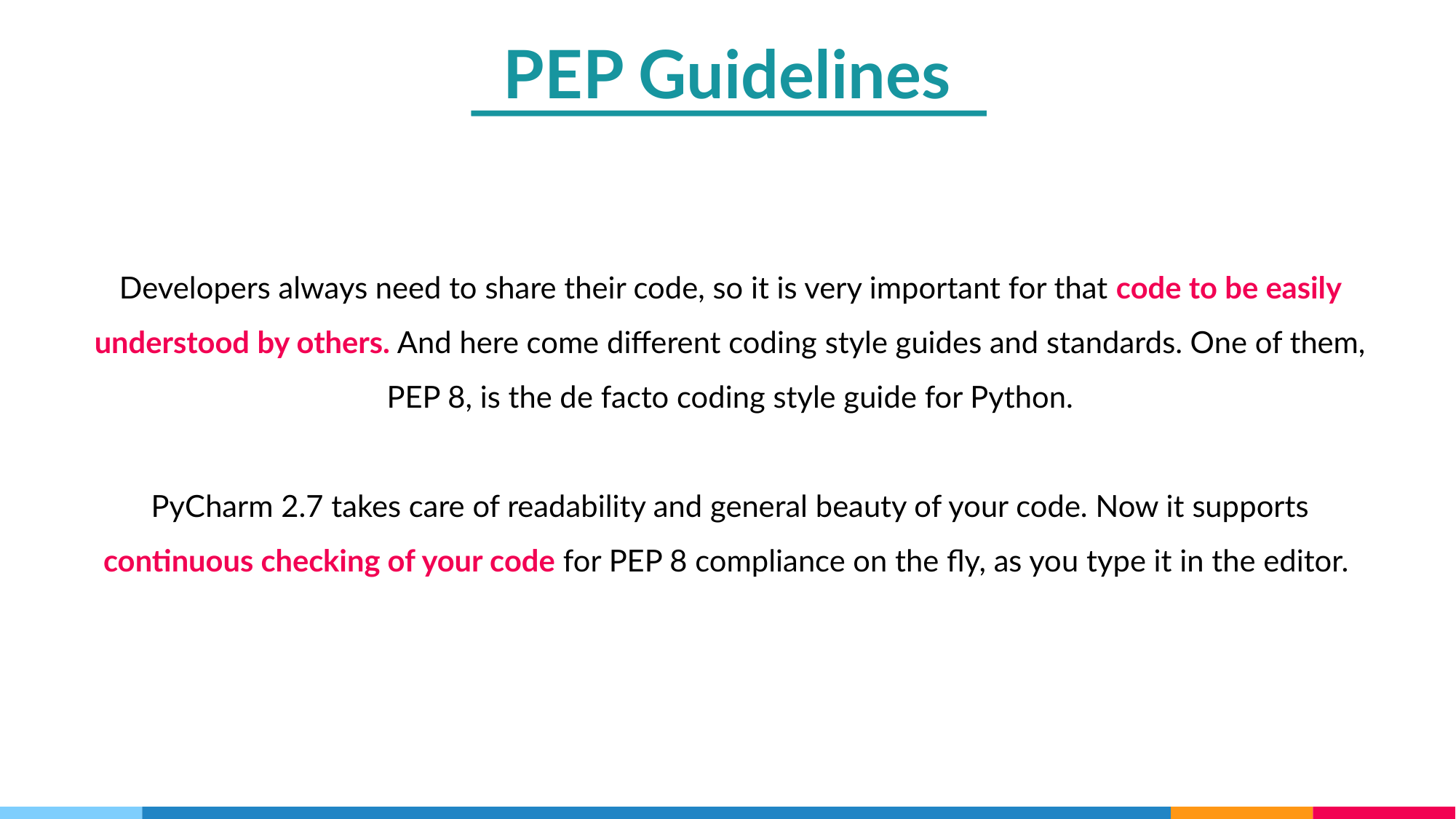

PEP Guidelines

Developers always need to share their code, so it is very important for that code to be easily understood by others. And here come different coding style guides and standards. One of them, PEP 8, is the de facto coding style guide for Python.

PyCharm 2.7 takes care of readability and general beauty of your code. Now it supports continuous checking of your code for PEP 8 compliance on the fly, as you type it in the editor.